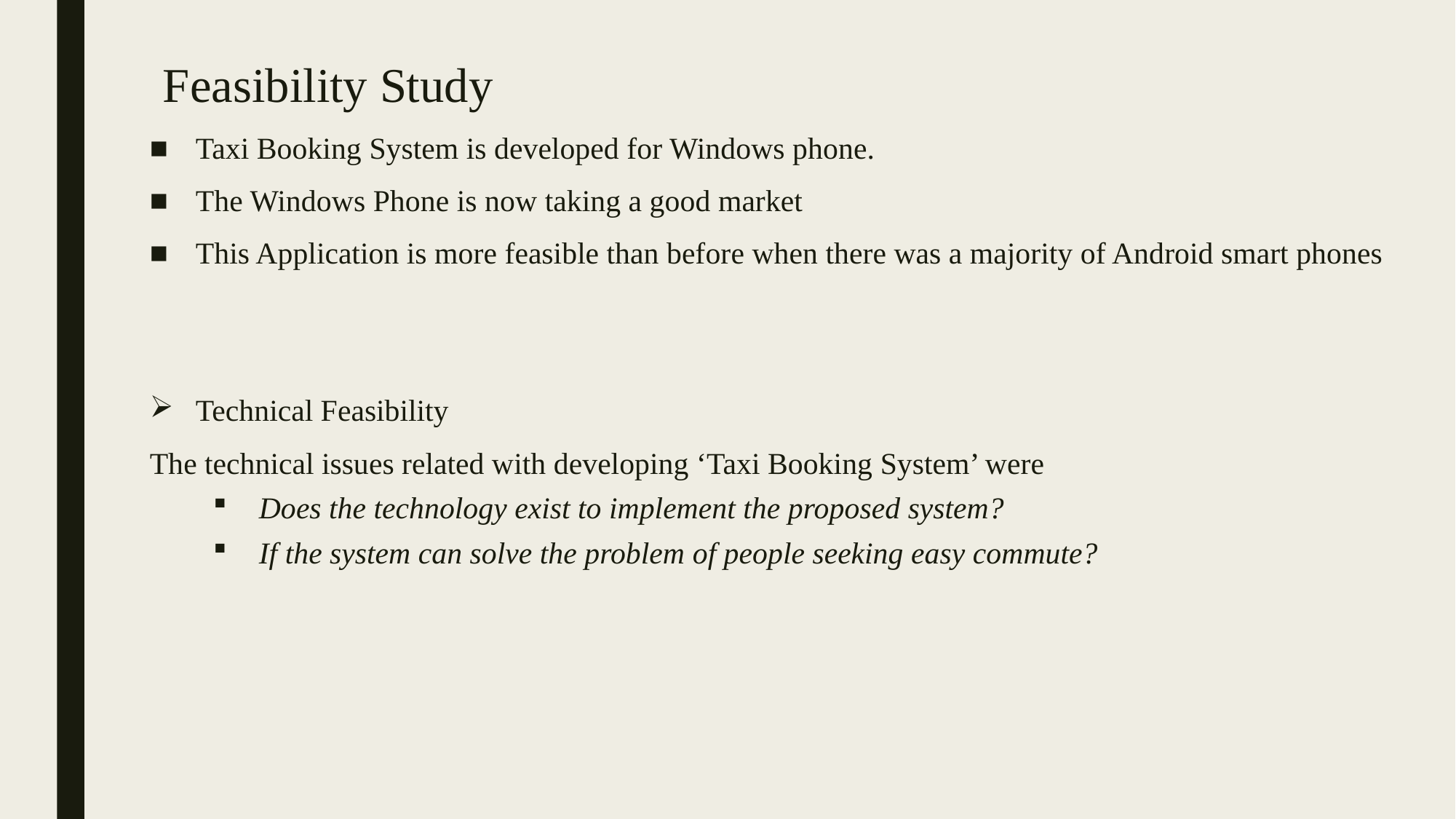

# Feasibility Study
Taxi Booking System is developed for Windows phone.
The Windows Phone is now taking a good market
This Application is more feasible than before when there was a majority of Android smart phones

Technical Feasibility
The technical issues related with developing ‘Taxi Booking System’ were
Does the technology exist to implement the proposed system?
If the system can solve the problem of people seeking easy commute?